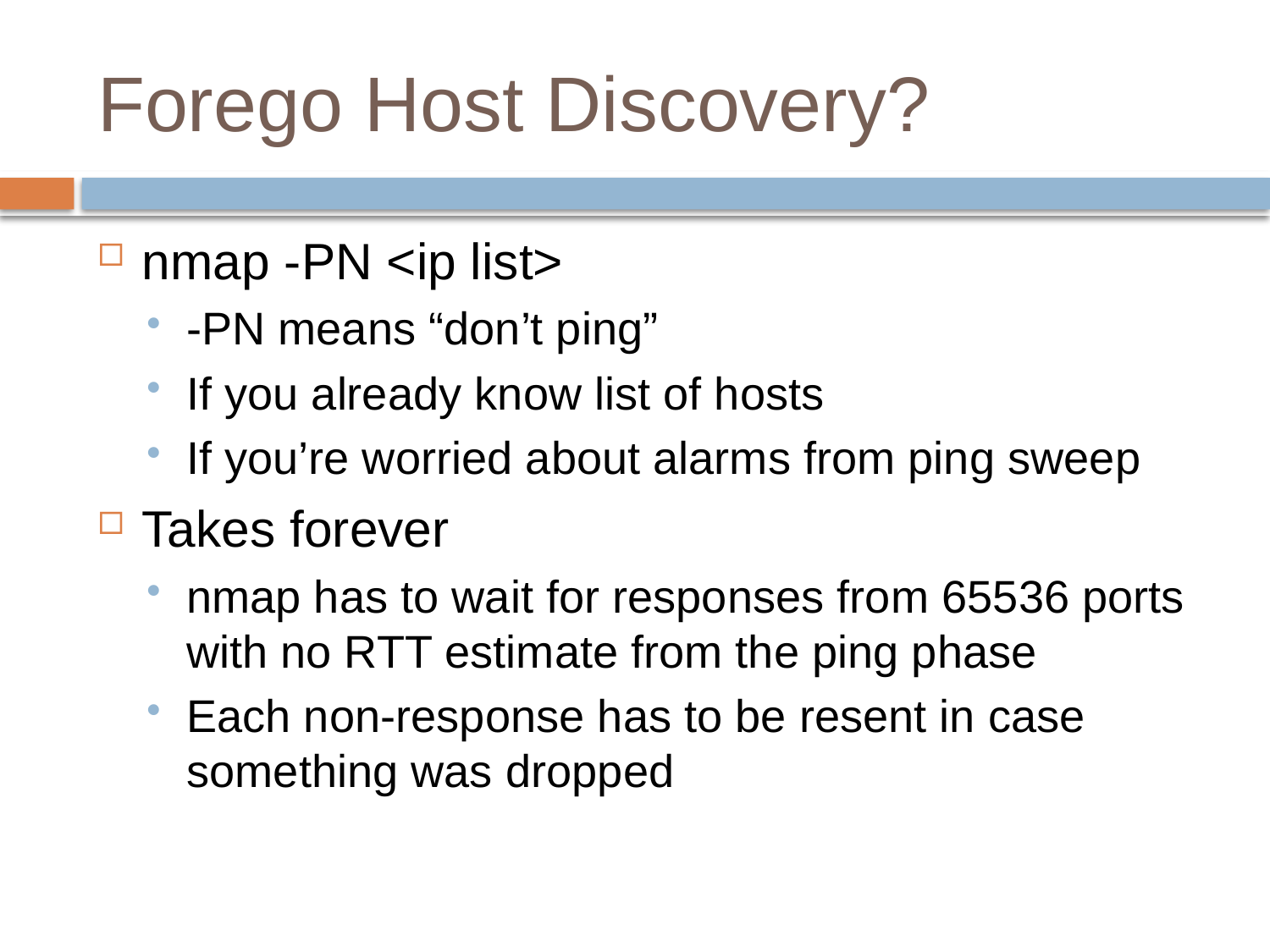

# Forego Host Discovery?
nmap -PN <ip list>
-PN means “don’t ping”
If you already know list of hosts
If you’re worried about alarms from ping sweep
Takes forever
nmap has to wait for responses from 65536 ports with no RTT estimate from the ping phase
Each non-response has to be resent in case something was dropped